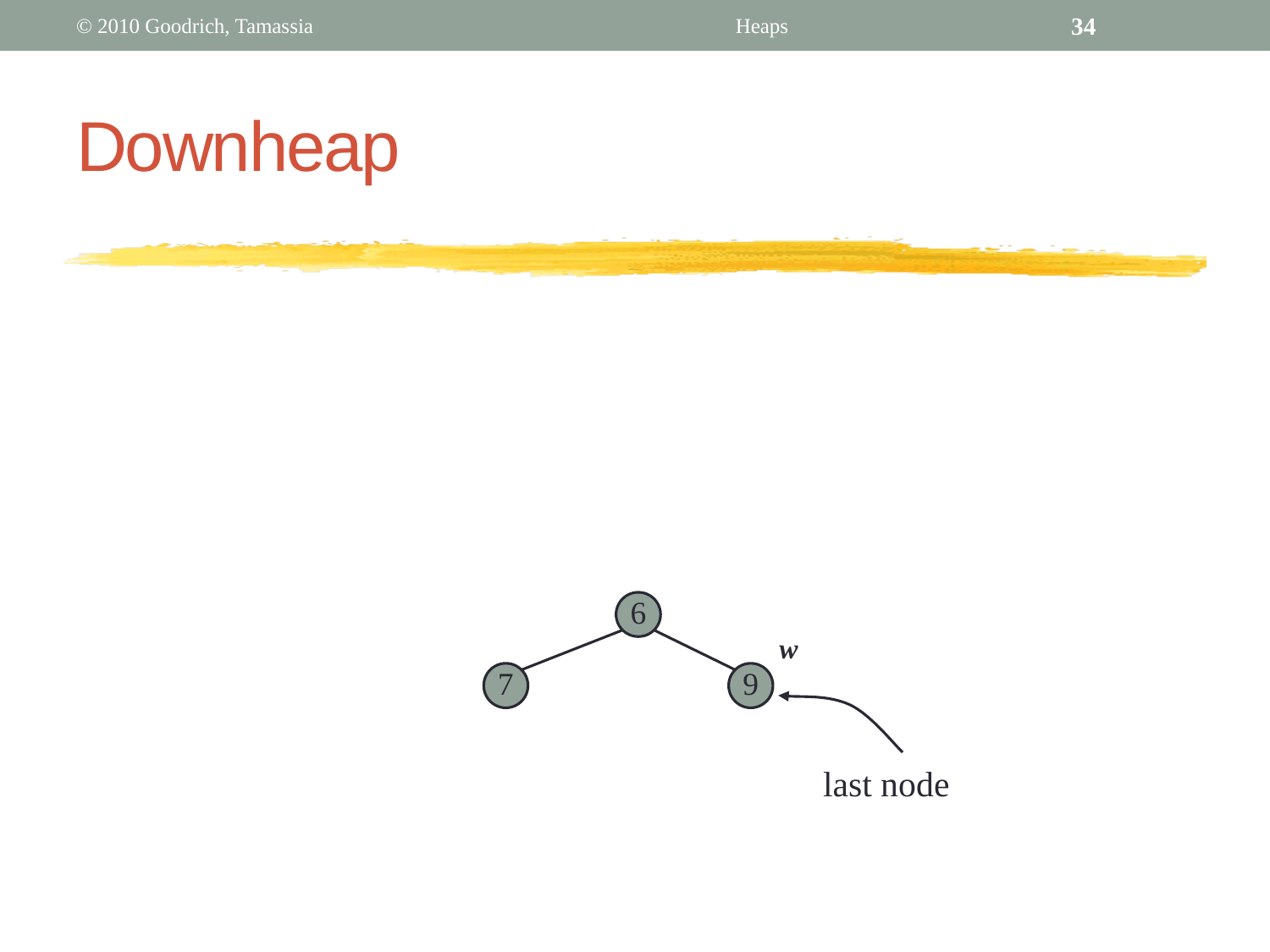

© 2010 Goodrich, Tamassia
Heaps
34
# Downheap
6
w
7
9

last node